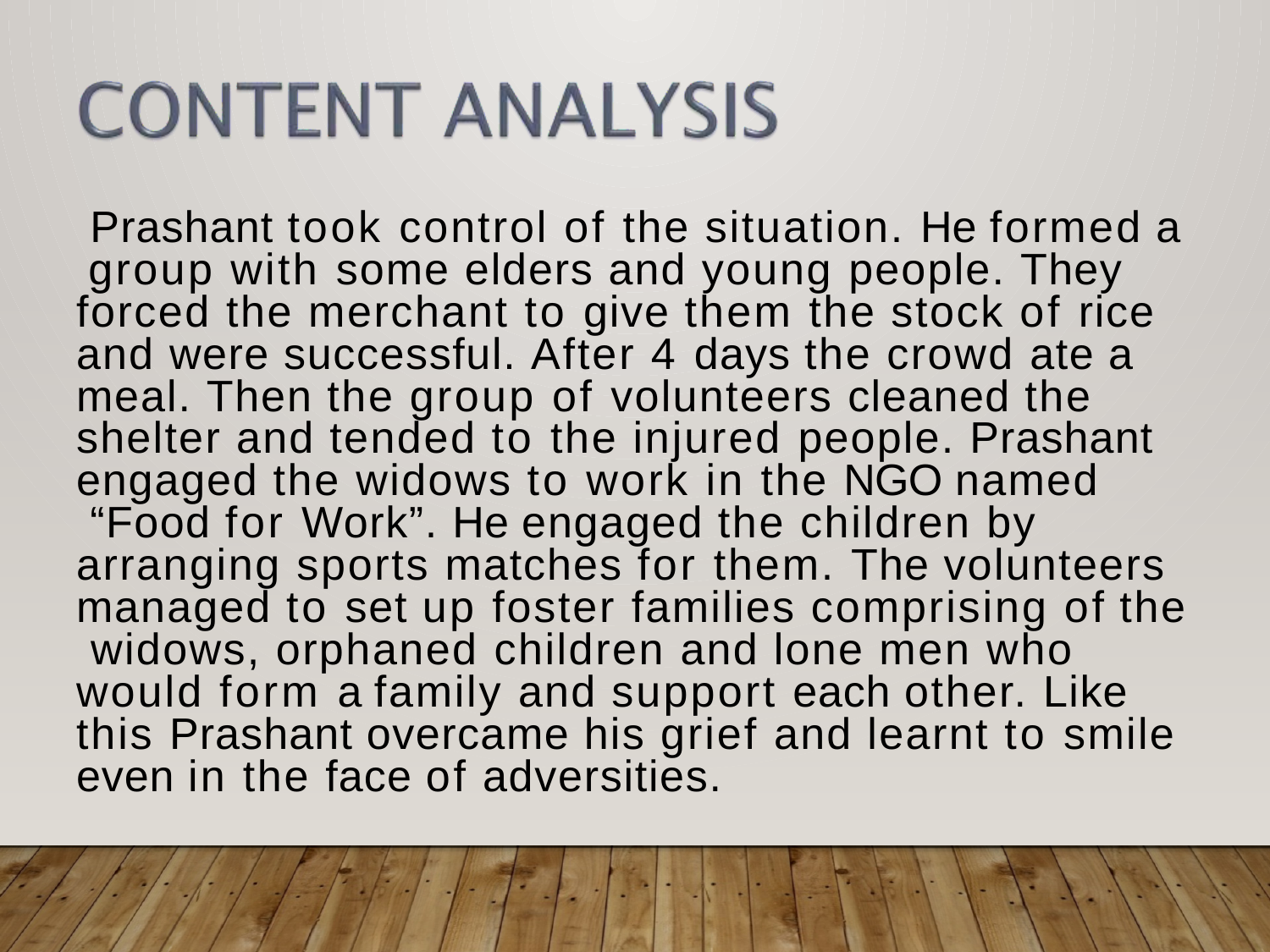

Prashant took control of the situation. He formed a  group with some elders and young people. They  forced the merchant to give them the stock of rice  and were successful. After 4 days the crowd ate a  meal. Then the group of volunteers cleaned the  shelter and tended to the injured people. Prashant  engaged the widows to work in the NGO named
“Food for Work”. He engaged the children by  arranging sports matches for them. The volunteers  managed to set up foster families comprising of the  widows, orphaned children and lone men who  would form a family and support each other. Like  this Prashant overcame his grief and learnt to smile  even in the face of adversities.